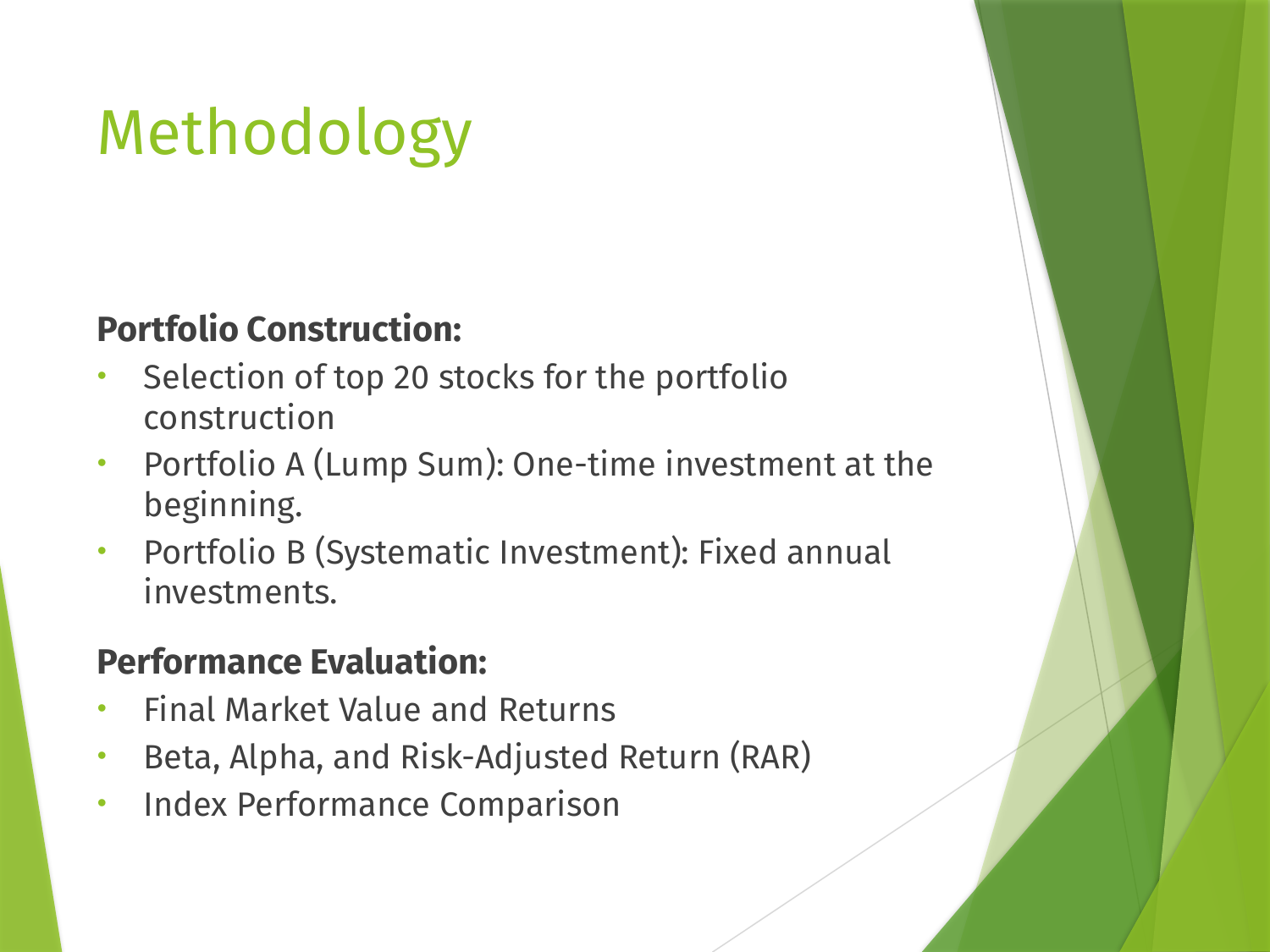

# Methodology
Portfolio Construction:
Selection of top 20 stocks for the portfolio construction
Portfolio A (Lump Sum): One-time investment at the beginning.
Portfolio B (Systematic Investment): Fixed annual investments.

Performance Evaluation:
Final Market Value and Returns
Beta, Alpha, and Risk-Adjusted Return (RAR)
Index Performance Comparison